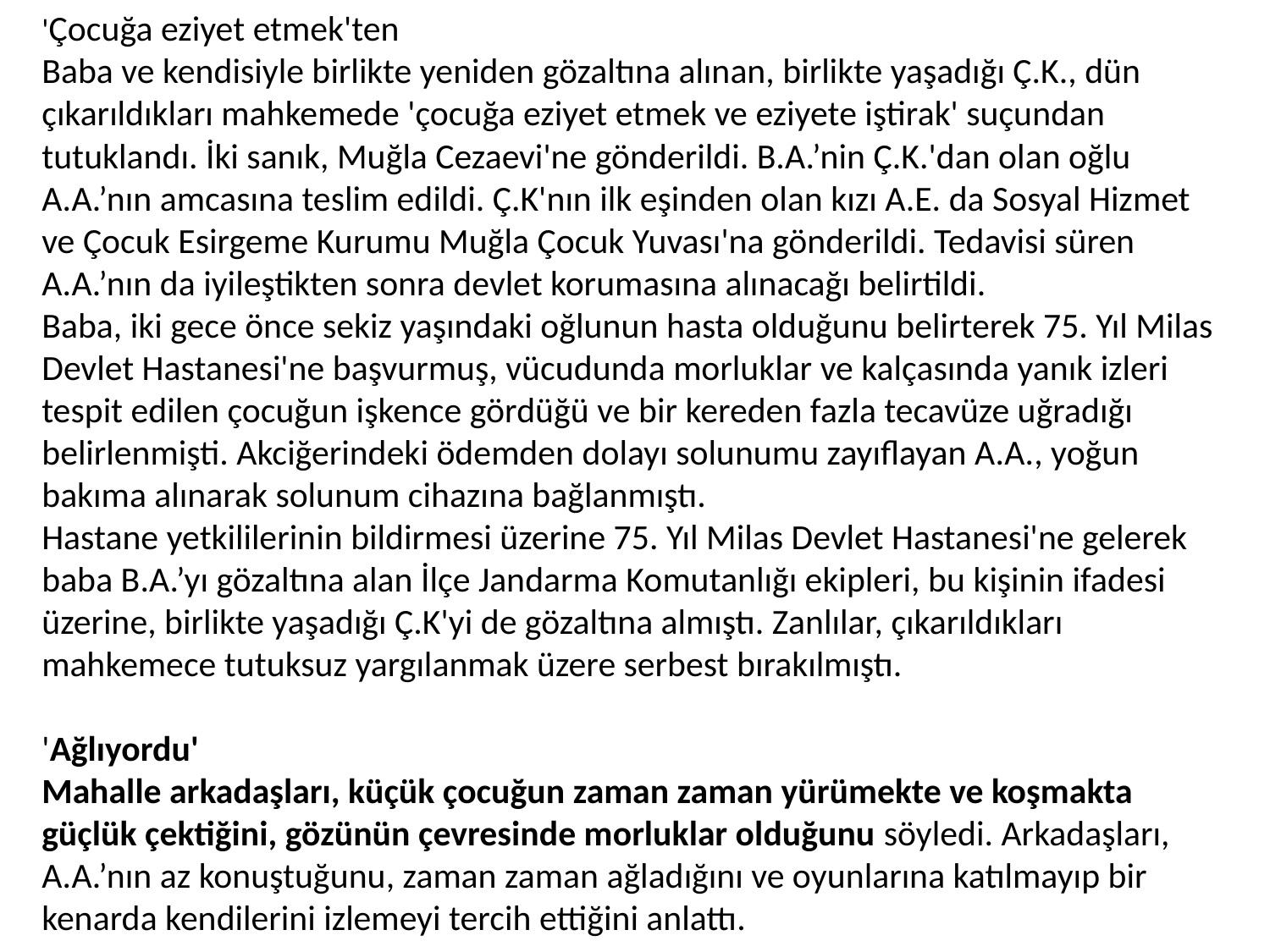

'Çocuğa eziyet etmek'ten
Baba ve kendisiyle birlikte yeniden gözaltına alınan, birlikte yaşadığı Ç.K., dün çıkarıldıkları mahkemede 'çocuğa eziyet etmek ve eziyete iştirak' suçundan tutuklandı. İki sanık, Muğla Cezaevi'ne gönderildi. B.A.’nin Ç.K.'dan olan oğlu A.A.’nın amcasına teslim edildi. Ç.K'nın ilk eşinden olan kızı A.E. da Sosyal Hizmet ve Çocuk Esirgeme Kurumu Muğla Çocuk Yuvası'na gönderildi. Tedavisi süren A.A.’nın da iyileştikten sonra devlet korumasına alınacağı belirtildi.
Baba, iki gece önce sekiz yaşındaki oğlunun hasta olduğunu belirterek 75. Yıl Milas Devlet Hastanesi'ne başvurmuş, vücudunda morluklar ve kalçasında yanık izleri tespit edilen çocuğun işkence gördüğü ve bir kereden fazla tecavüze uğradığı belirlenmişti. Akciğerindeki ödemden dolayı solunumu zayıflayan A.A., yoğun bakıma alınarak solunum cihazına bağlanmıştı.
Hastane yetkililerinin bildirmesi üzerine 75. Yıl Milas Devlet Hastanesi'ne gelerek baba B.A.’yı gözaltına alan İlçe Jandarma Komutanlığı ekipleri, bu kişinin ifadesi üzerine, birlikte yaşadığı Ç.K'yi de gözaltına almıştı. Zanlılar, çıkarıldıkları mahkemece tutuksuz yargılanmak üzere serbest bırakılmıştı.

'Ağlıyordu'
Mahalle arkadaşları, küçük çocuğun zaman zaman yürümekte ve koşmakta güçlük çektiğini, gözünün çevresinde morluklar olduğunu söyledi. Arkadaşları, A.A.’nın az konuştuğunu, zaman zaman ağladığını ve oyunlarına katılmayıp bir kenarda kendilerini izlemeyi tercih ettiğini anlattı.